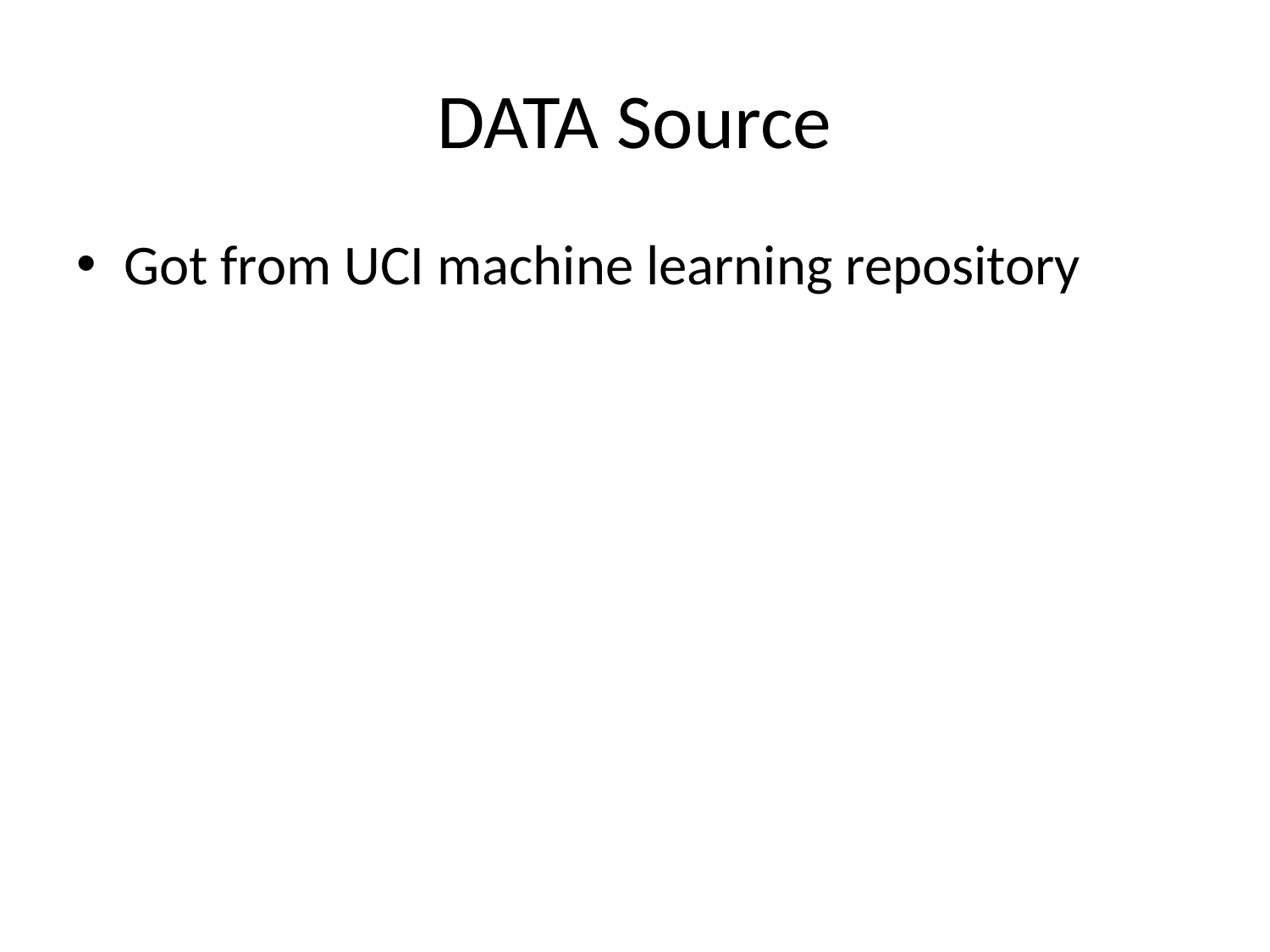

# DATA Source
Got from UCI machine learning repository